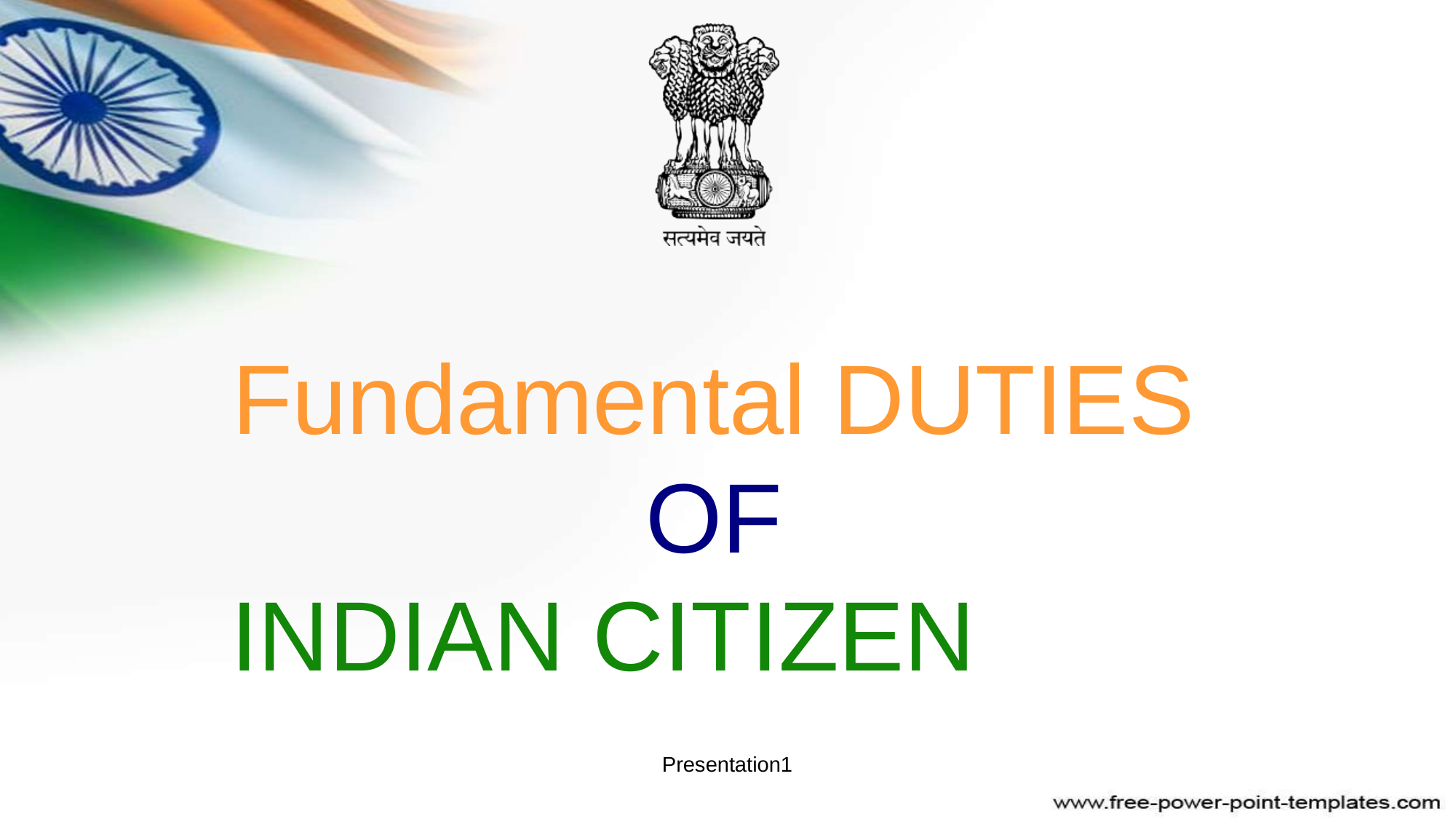

# Fundamental DUTIES  OF
INDIAN CITIZEN
Presentation1